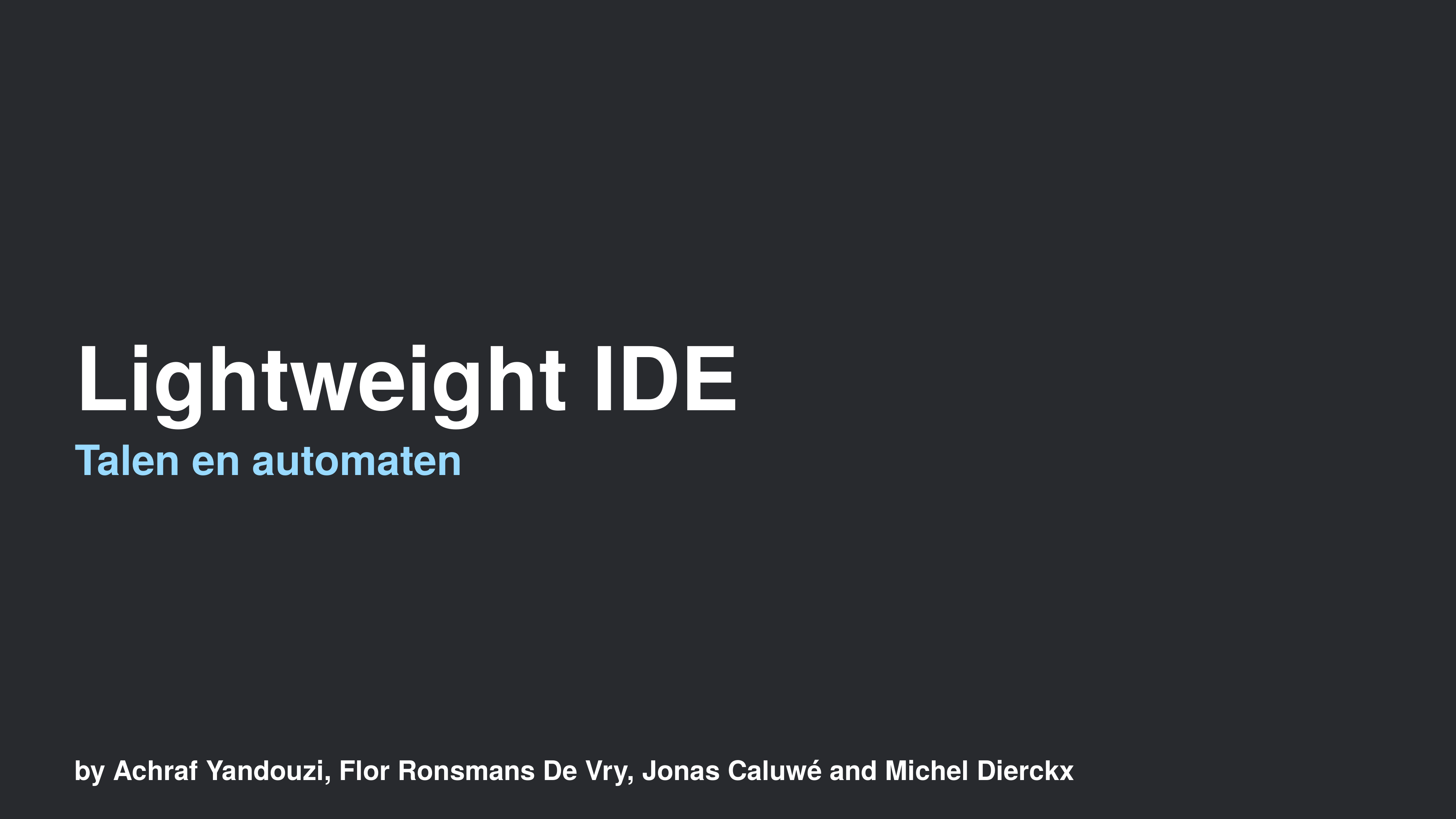

Lightweight IDE
Talen en automaten
by Achraf Yandouzi, Flor Ronsmans De Vry, Jonas Caluwé and Michel Dierckx